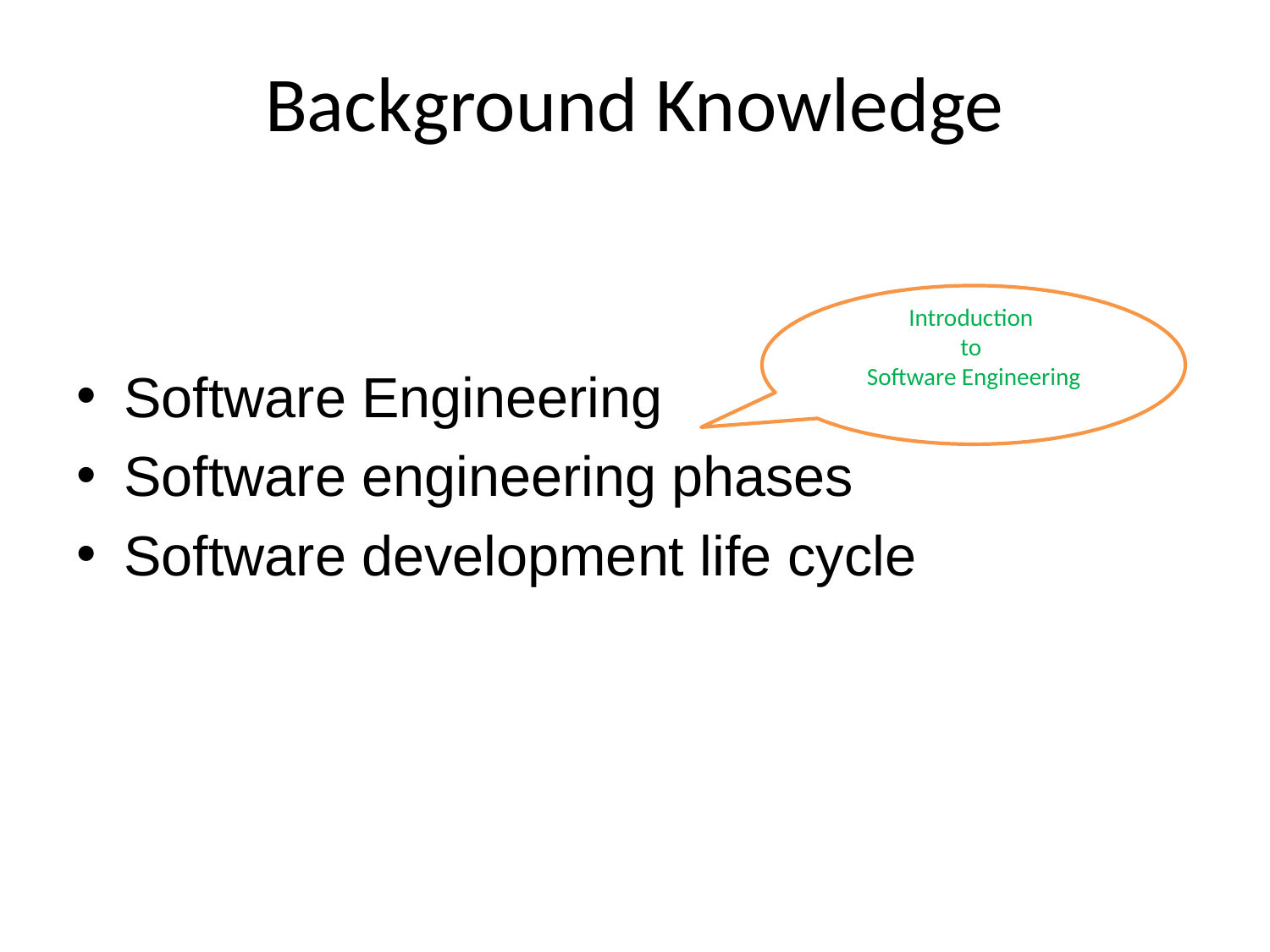

# Background Knowledge

Software Engineering
Software engineering phases
Software development life cycle

Introduction
to
Software Engineering